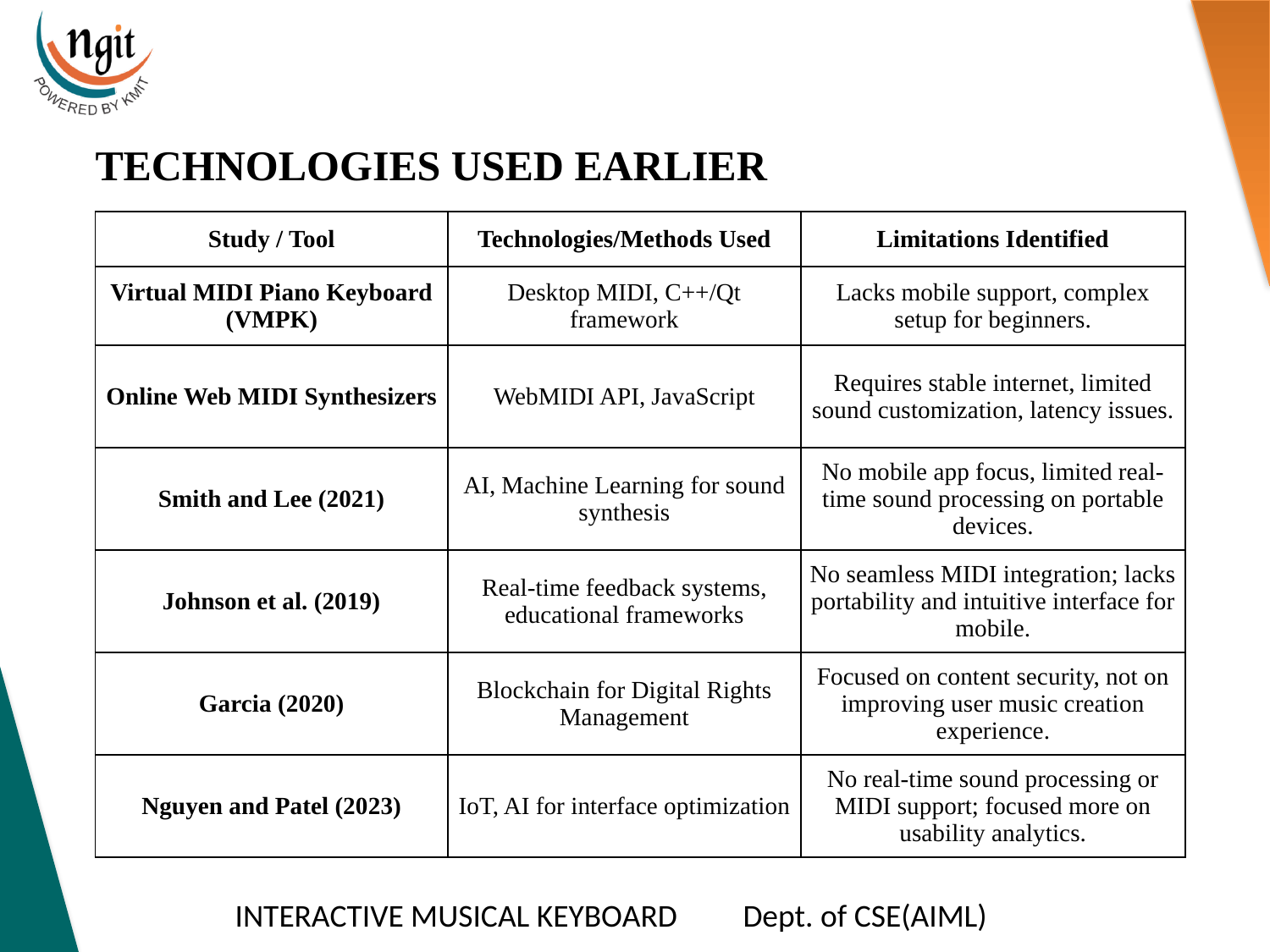

TECHNOLOGIES USED EARLIER
| Study / Tool | Technologies/Methods Used | Limitations Identified |
| --- | --- | --- |
| Virtual MIDI Piano Keyboard (VMPK) | Desktop MIDI, C++/Qt framework | Lacks mobile support, complex setup for beginners. |
| Online Web MIDI Synthesizers | WebMIDI API, JavaScript | Requires stable internet, limited sound customization, latency issues. |
| Smith and Lee (2021) | AI, Machine Learning for sound synthesis | No mobile app focus, limited real-time sound processing on portable devices. |
| Johnson et al. (2019) | Real-time feedback systems, educational frameworks | No seamless MIDI integration; lacks portability and intuitive interface for mobile. |
| Garcia (2020) | Blockchain for Digital Rights Management | Focused on content security, not on improving user music creation experience. |
| Nguyen and Patel (2023) | IoT, AI for interface optimization | No real-time sound processing or MIDI support; focused more on usability analytics. |